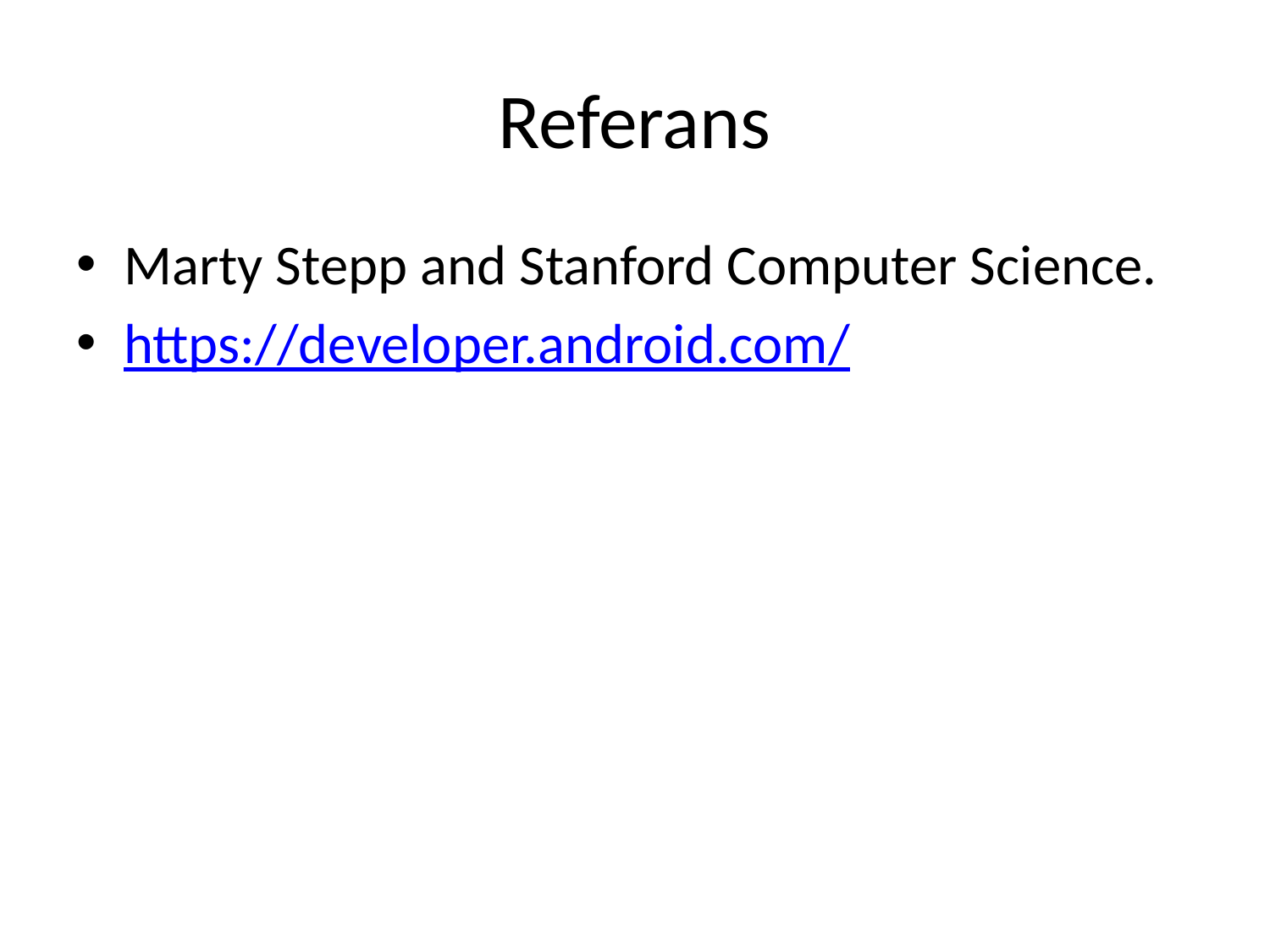

# Referans
Marty Stepp and Stanford Computer Science.
https://developer.android.com/